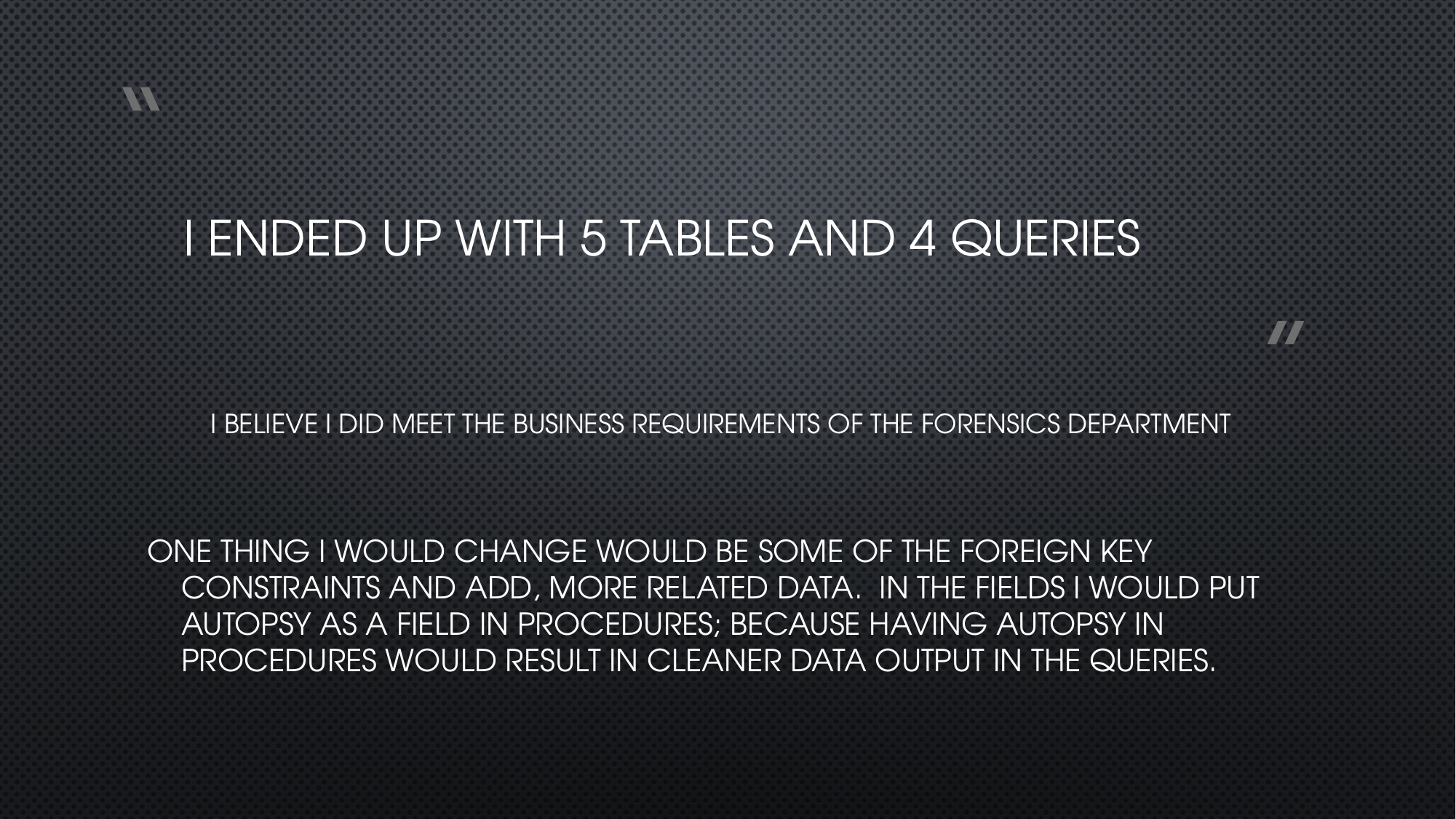

# I ended up with 5 tables and 4 queries
I believe I did meet the business requirements of the forensics department
One thing I would change would be some of the foreign key constraints and add, more related data.  in the fields I would put autopsy as a field in procedures; because having autopsy in procedures would result in cleaner data output in the queries.